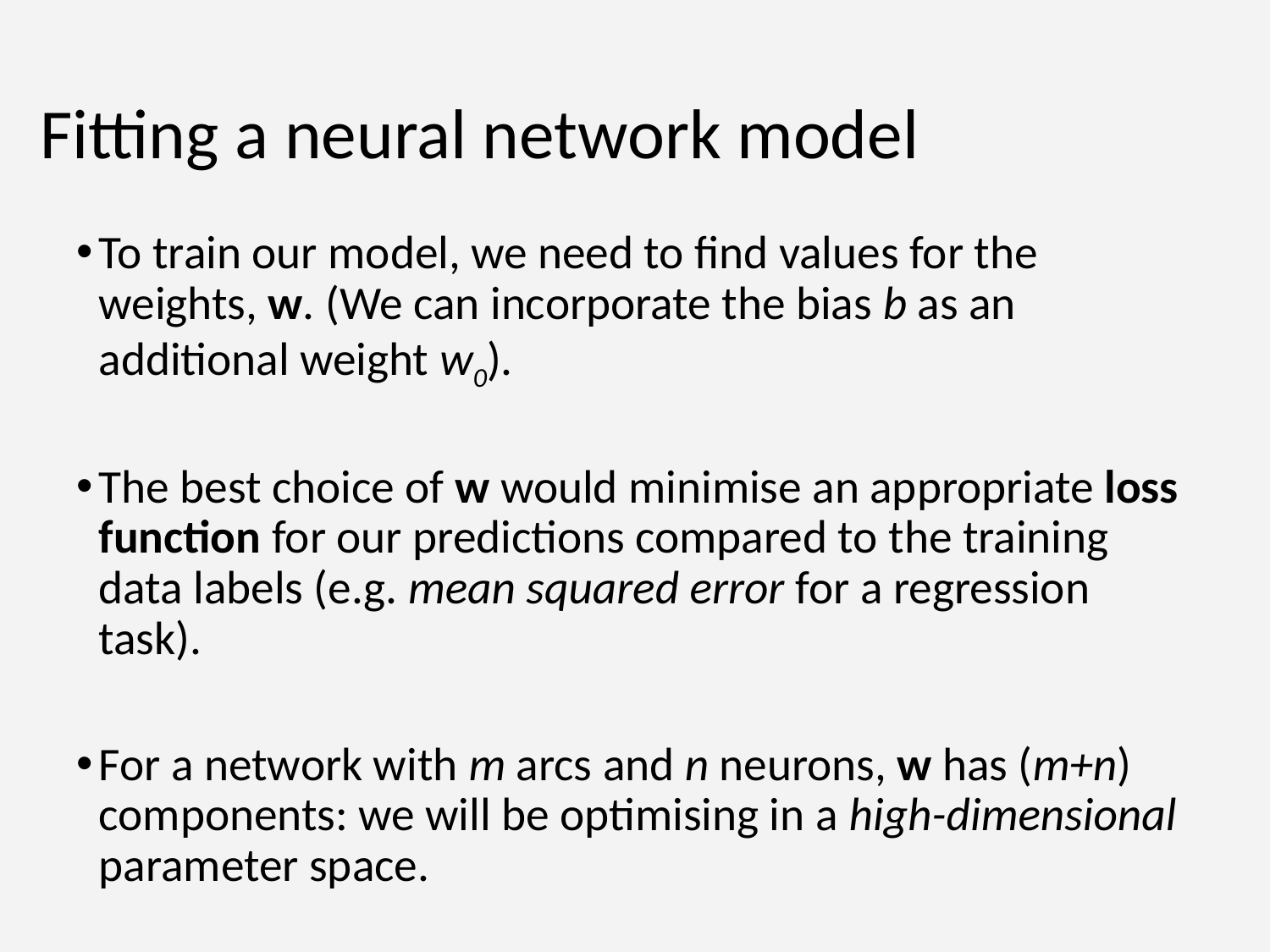

# Fitting a neural network model
To train our model, we need to find values for the weights, w. (We can incorporate the bias b as an additional weight w0).

The best choice of w would minimise an appropriate loss function for our predictions compared to the training data labels (e.g. mean squared error for a regression task).

For a network with m arcs and n neurons, w has (m+n) components: we will be optimising in a high-dimensional parameter space.